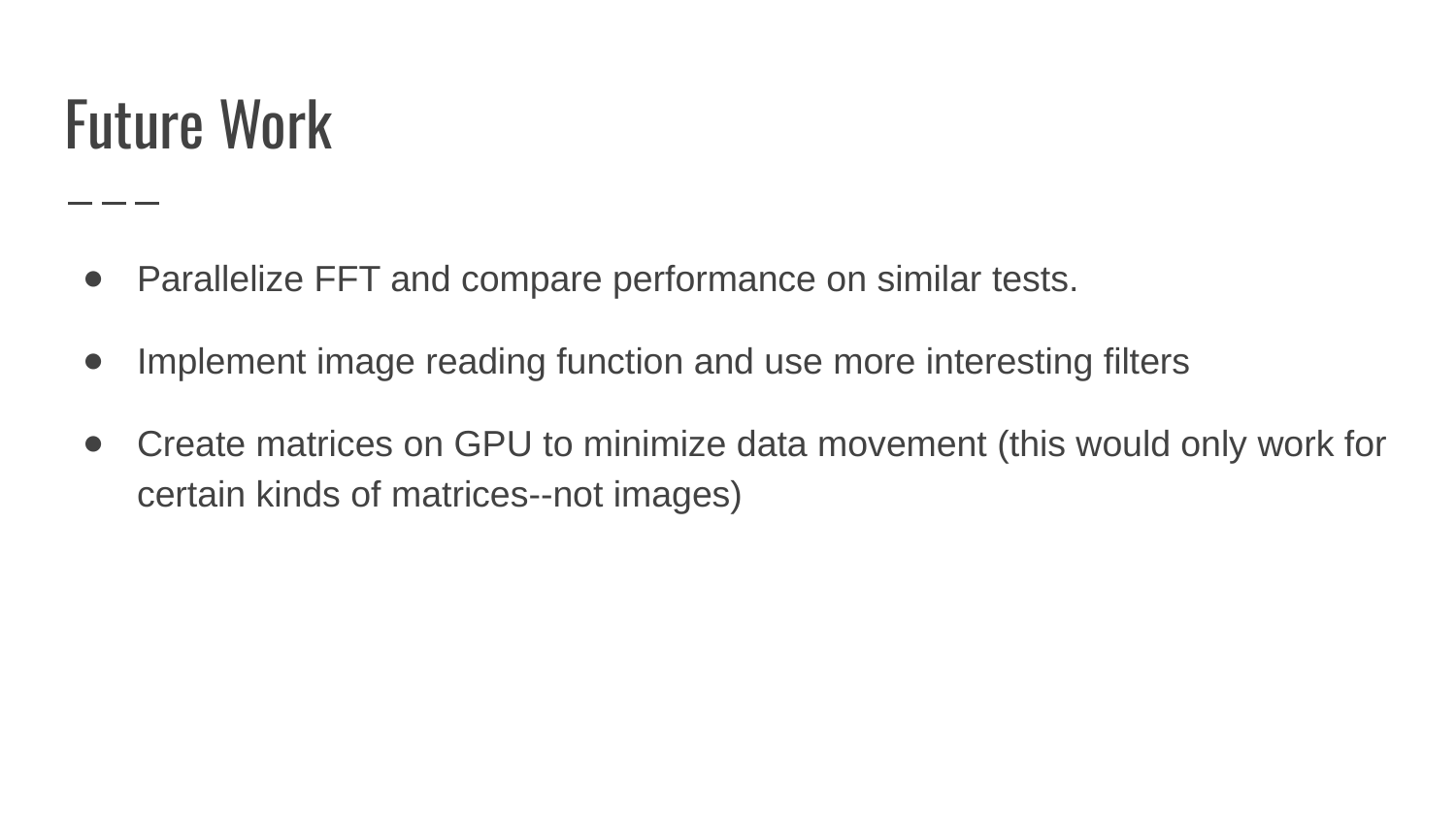

# Future Work
Parallelize FFT and compare performance on similar tests.
Implement image reading function and use more interesting filters
Create matrices on GPU to minimize data movement (this would only work for certain kinds of matrices--not images)